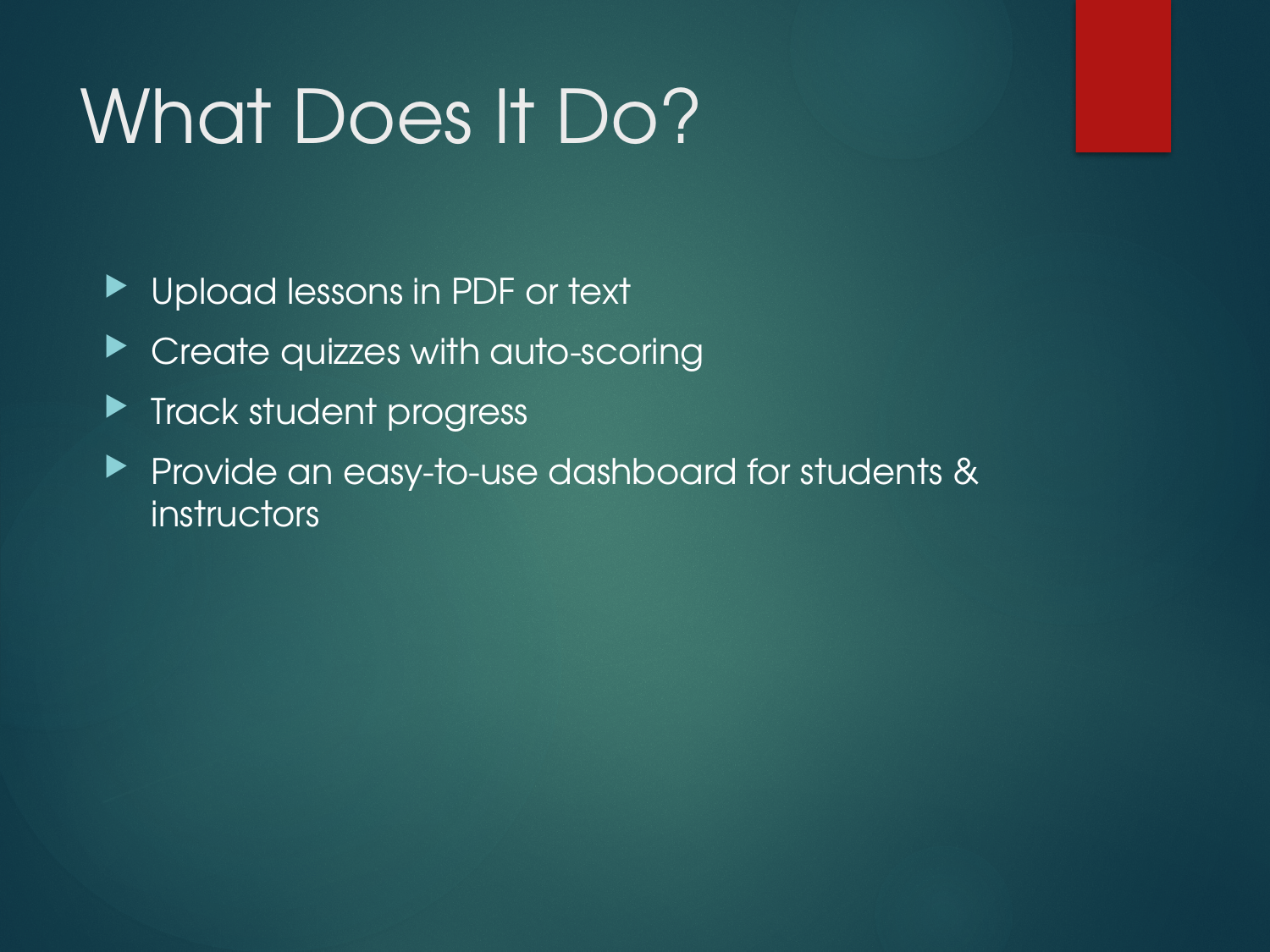

# What Does It Do?

Upload lessons in PDF or text
Create quizzes with auto-scoring
Track student progress
Provide an easy-to-use dashboard for students & instructors